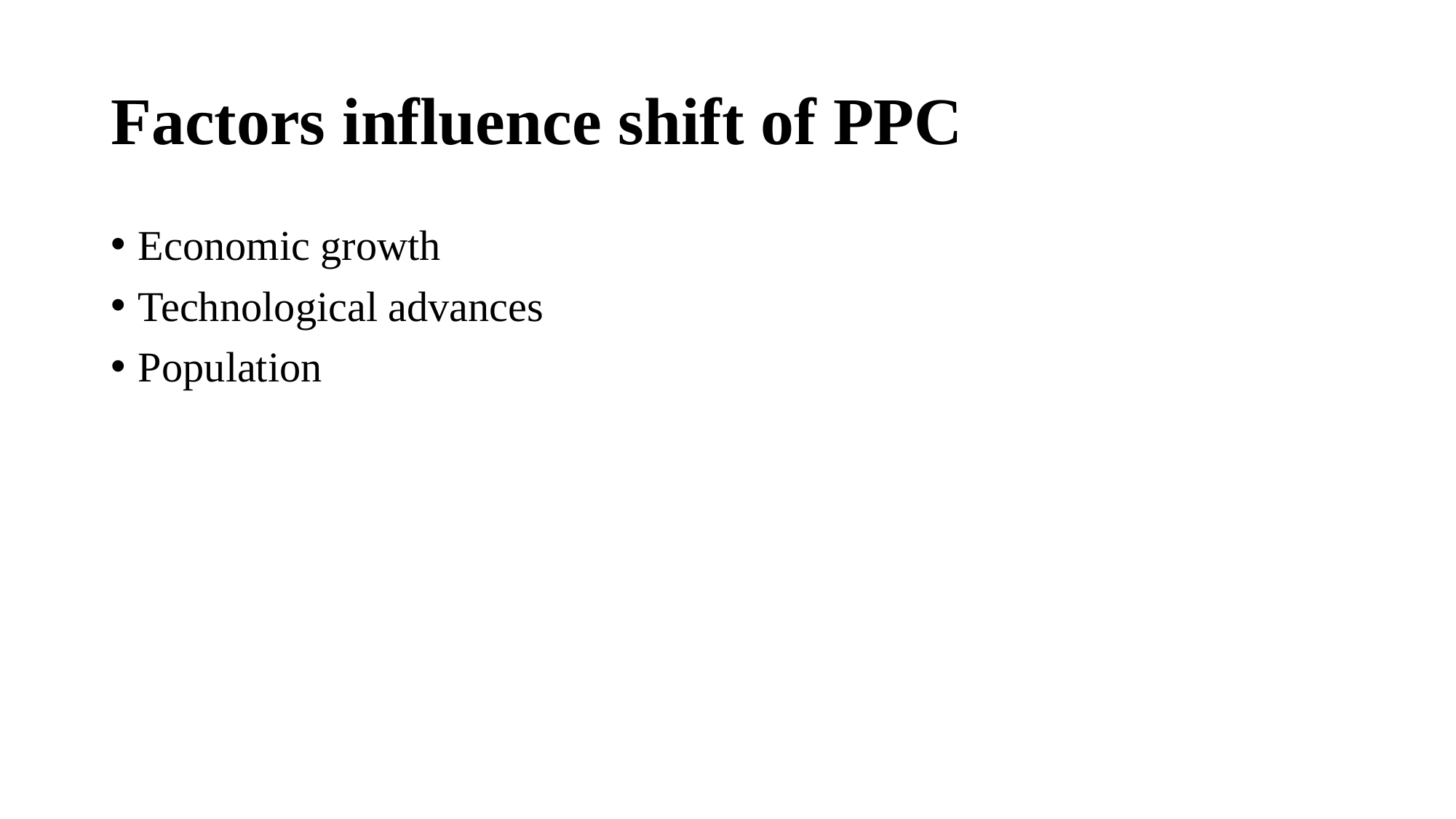

# Factors influence shift of PPC
Economic growth
Technological advances
Population